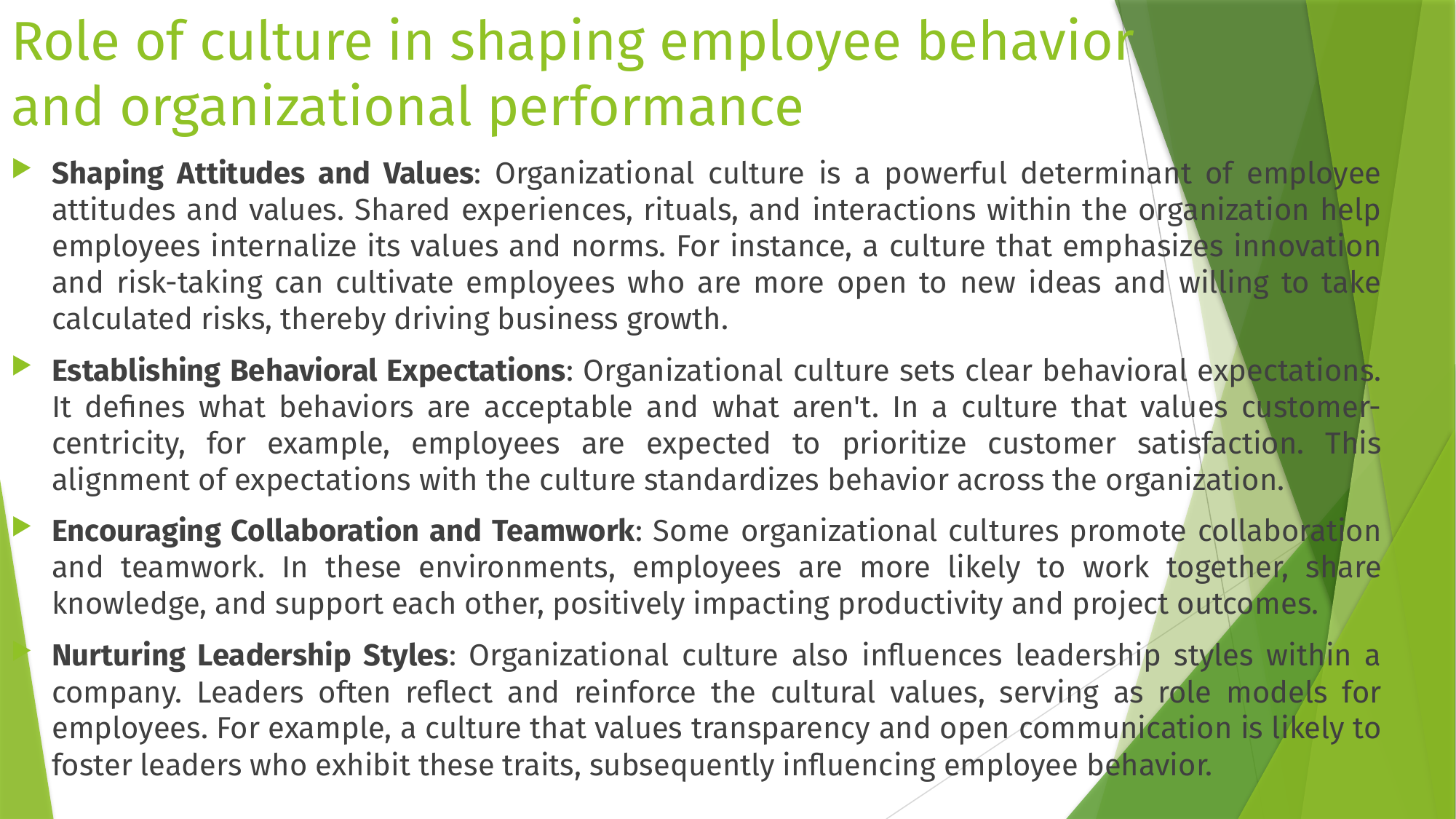

# Role of culture in shaping employee behavior and organizational performance
Shaping Attitudes and Values: Organizational culture is a powerful determinant of employee attitudes and values. Shared experiences, rituals, and interactions within the organization help employees internalize its values and norms. For instance, a culture that emphasizes innovation and risk-taking can cultivate employees who are more open to new ideas and willing to take calculated risks, thereby driving business growth.
Establishing Behavioral Expectations: Organizational culture sets clear behavioral expectations. It defines what behaviors are acceptable and what aren't. In a culture that values customer-centricity, for example, employees are expected to prioritize customer satisfaction. This alignment of expectations with the culture standardizes behavior across the organization.
Encouraging Collaboration and Teamwork: Some organizational cultures promote collaboration and teamwork. In these environments, employees are more likely to work together, share knowledge, and support each other, positively impacting productivity and project outcomes.
Nurturing Leadership Styles: Organizational culture also influences leadership styles within a company. Leaders often reflect and reinforce the cultural values, serving as role models for employees. For example, a culture that values transparency and open communication is likely to foster leaders who exhibit these traits, subsequently influencing employee behavior.